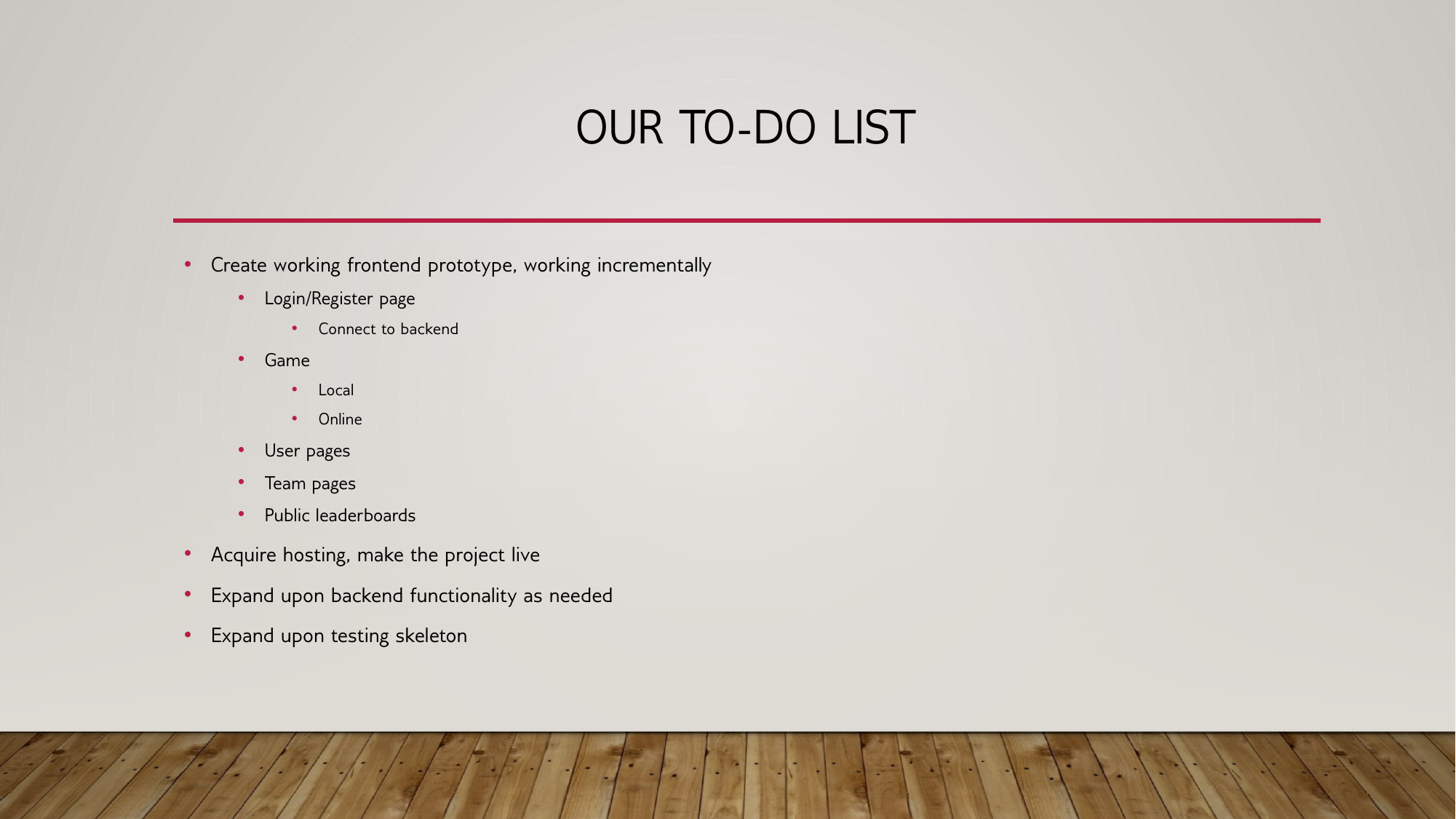

# Our To-do List
Create working frontend prototype, working incrementally
Login/Register page
Connect to backend
Game
Local
Online
User pages
Team pages
Public leaderboards
Acquire hosting, make the project live
Expand upon backend functionality as needed
Expand upon testing skeleton